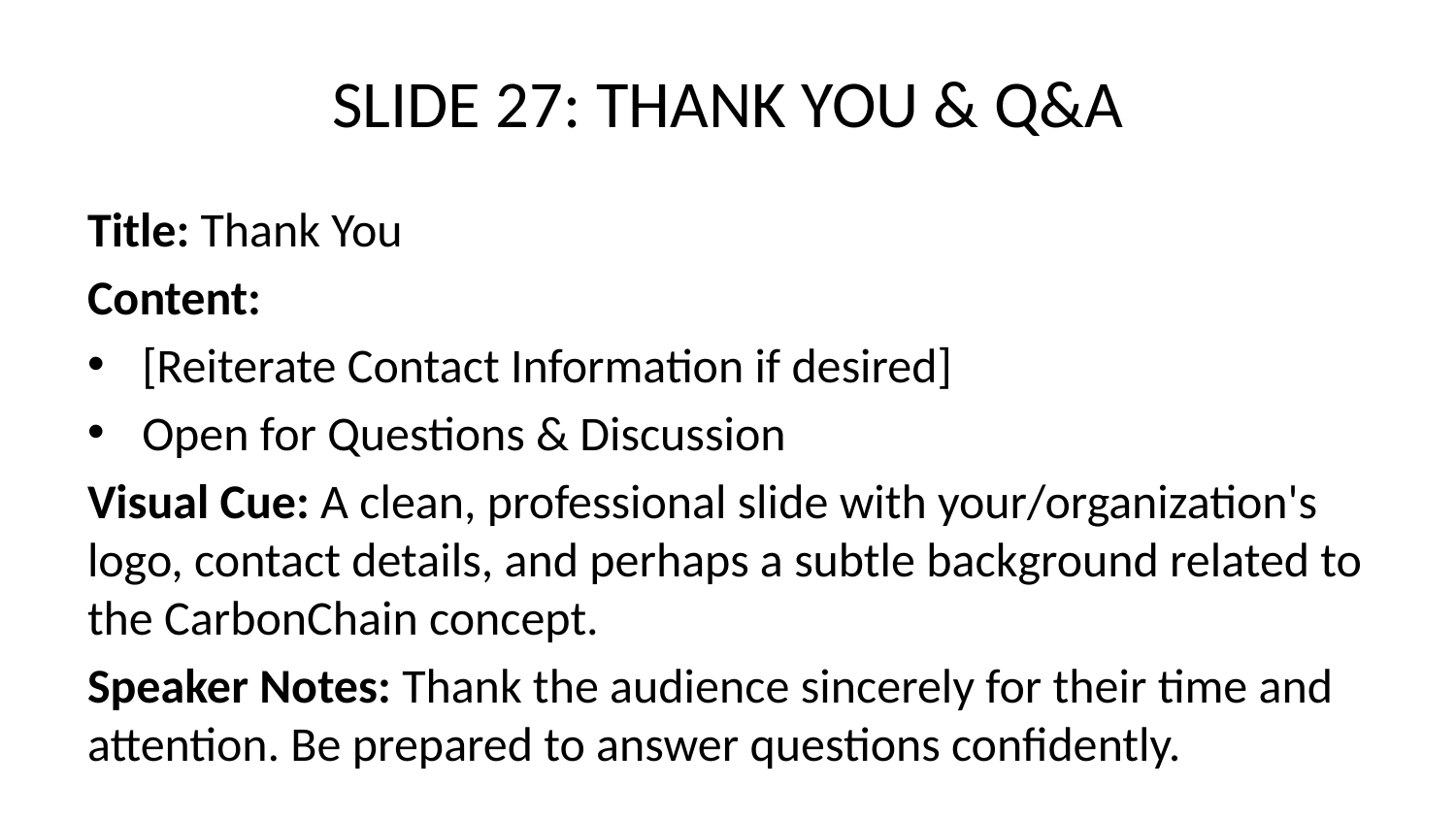

# SLIDE 27: THANK YOU & Q&A
Title: Thank You
Content:
[Reiterate Contact Information if desired]
Open for Questions & Discussion
Visual Cue: A clean, professional slide with your/organization's logo, contact details, and perhaps a subtle background related to the CarbonChain concept.
Speaker Notes: Thank the audience sincerely for their time and attention. Be prepared to answer questions confidently.